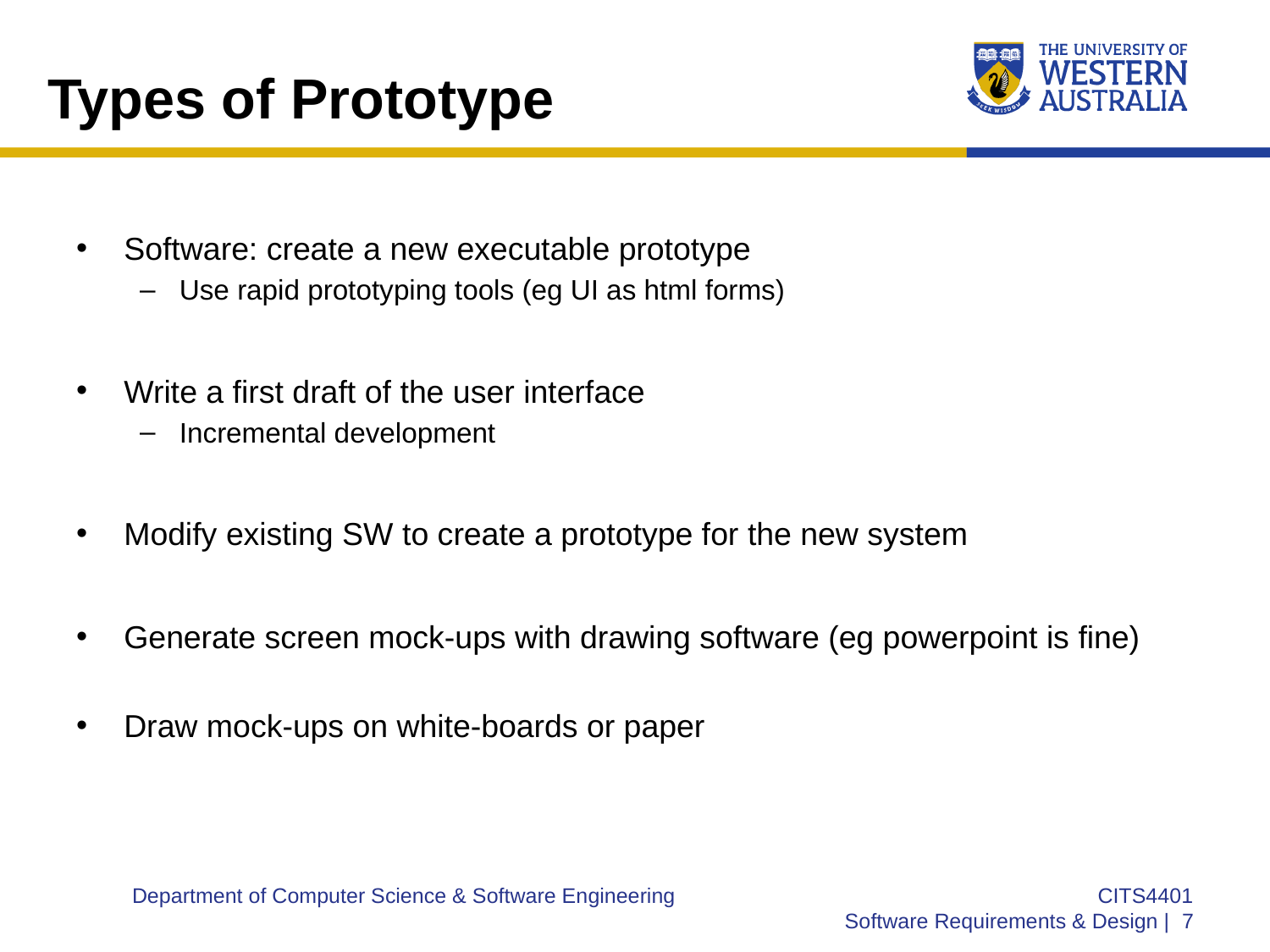

# Types of Prototype
Software: create a new executable prototype
Use rapid prototyping tools (eg UI as html forms)

Write a first draft of the user interface
Incremental development

Modify existing SW to create a prototype for the new system

Generate screen mock-ups with drawing software (eg powerpoint is fine)

Draw mock-ups on white-boards or paper